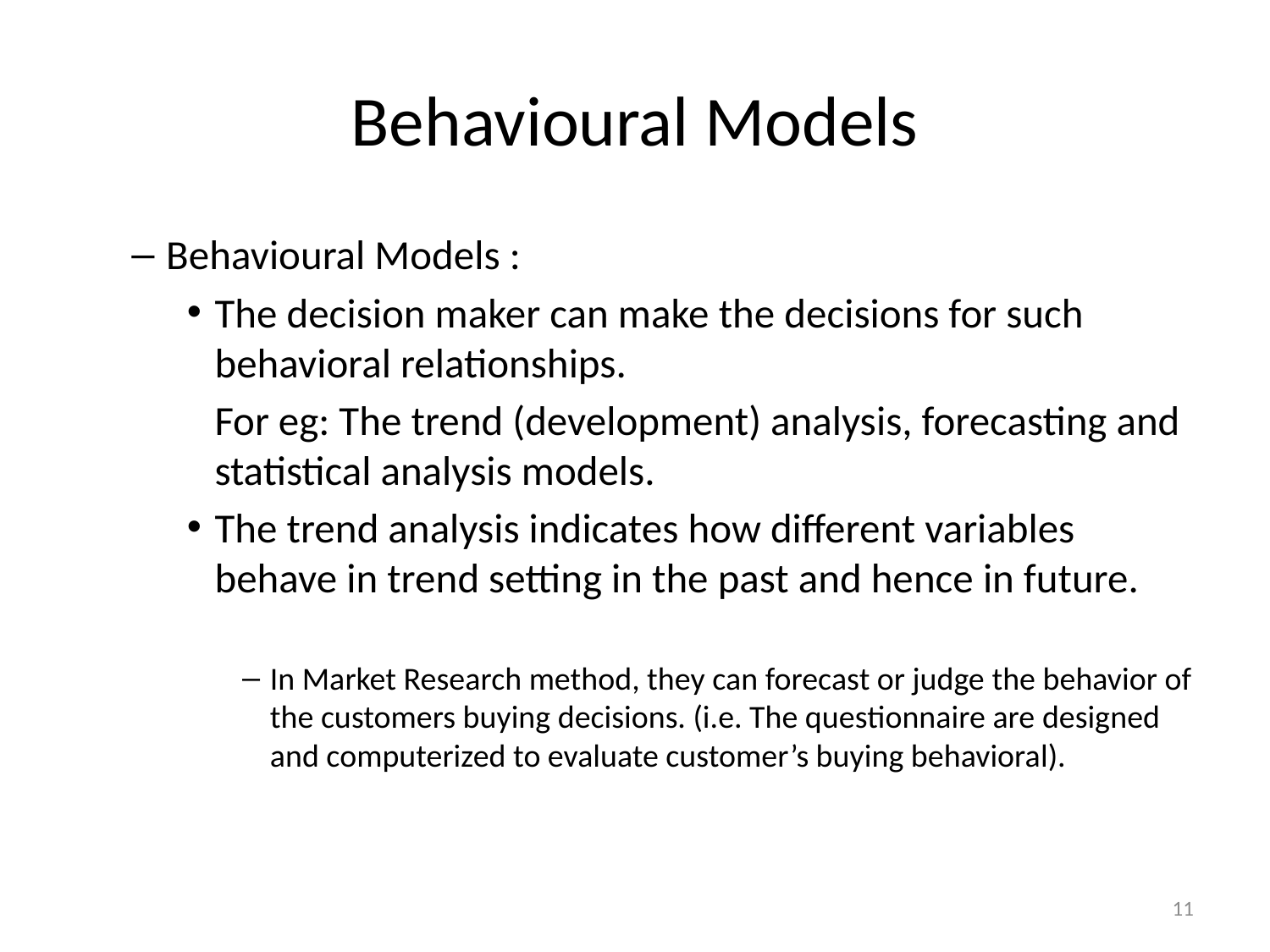

# Behavioural Models
Behavioural Models :
The decision maker can make the decisions for such behavioral relationships.
	For eg: The trend (development) analysis, forecasting and statistical analysis models.
The trend analysis indicates how different variables behave in trend setting in the past and hence in future.

In Market Research method, they can forecast or judge the behavior of the customers buying decisions. (i.e. The questionnaire are designed and computerized to evaluate customer’s buying behavioral).

11